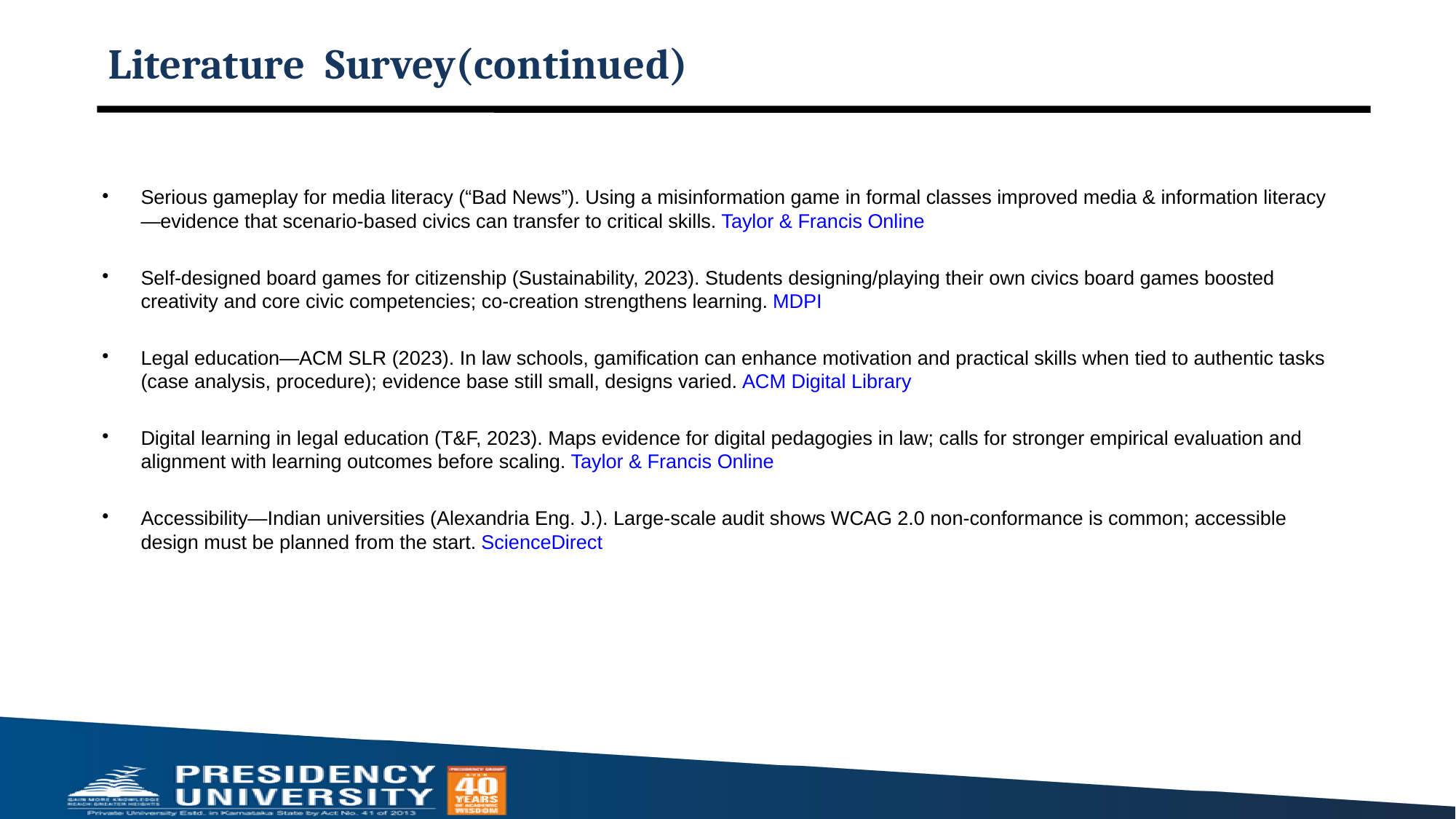

# Literature  Survey(continued)
Serious gameplay for media literacy (“Bad News”). Using a misinformation game in formal classes improved media & information literacy—evidence that scenario-based civics can transfer to critical skills. Taylor & Francis Online
Self-designed board games for citizenship (Sustainability, 2023). Students designing/playing their own civics board games boosted creativity and core civic competencies; co-creation strengthens learning. MDPI
Legal education—ACM SLR (2023). In law schools, gamification can enhance motivation and practical skills when tied to authentic tasks (case analysis, procedure); evidence base still small, designs varied. ACM Digital Library
Digital learning in legal education (T&F, 2023). Maps evidence for digital pedagogies in law; calls for stronger empirical evaluation and alignment with learning outcomes before scaling. Taylor & Francis Online
Accessibility—Indian universities (Alexandria Eng. J.). Large-scale audit shows WCAG 2.0 non-conformance is common; accessible design must be planned from the start. ScienceDirect